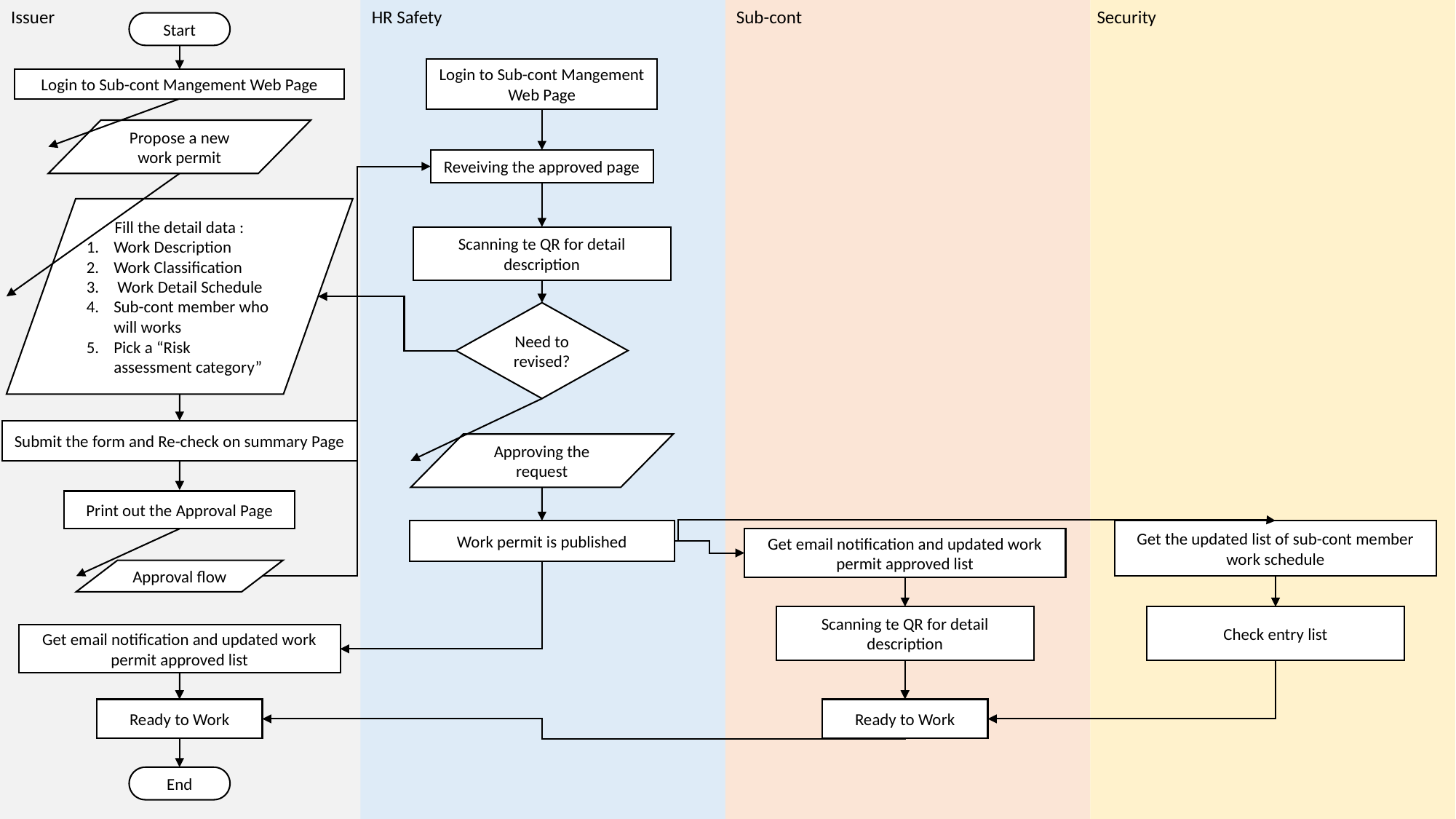

HR Safety
Sub-cont
Issuer

Security
Start
Login to Sub-cont Mangement Web Page
Login to Sub-cont Mangement Web Page
Propose a new work permit
Reveiving the approved page
Fill the detail data :
Work Description
Work Classification
 Work Detail Schedule
Sub-cont member who will works
Pick a “Risk assessment category”
Scanning te QR for detail description
Need to revised?
Submit the form and Re-check on summary Page
Approving the request
Print out the Approval Page
Work permit is published
Get the updated list of sub-cont member work schedule
Get email notification and updated work permit approved list
Approval flow
Scanning te QR for detail description
Check entry list
Get email notification and updated work permit approved list
Ready to Work
Ready to Work
End